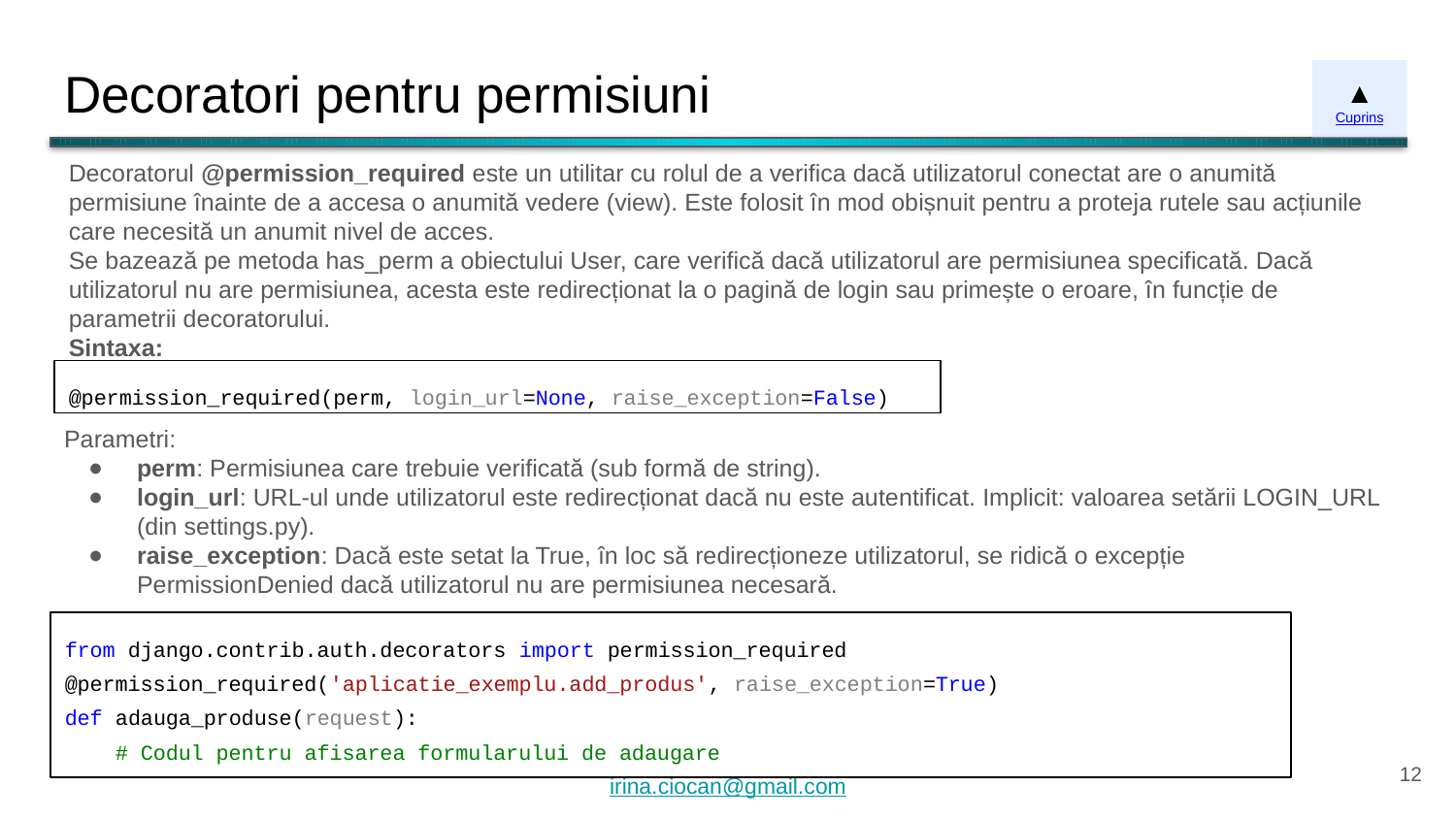

# Decoratori pentru permisiuni
▲
Cuprins

Decoratorul @permission_required este un utilitar cu rolul de a verifica dacă utilizatorul conectat are o anumită permisiune înainte de a accesa o anumită vedere (view). Este folosit în mod obișnuit pentru a proteja rutele sau acțiunile care necesită un anumit nivel de acces.
Se bazează pe metoda has_perm a obiectului User, care verifică dacă utilizatorul are permisiunea specificată. Dacă utilizatorul nu are permisiunea, acesta este redirecționat la o pagină de login sau primește o eroare, în funcție de parametrii decoratorului.
Sintaxa:
@permission_required(perm, login_url=None, raise_exception=False)
Parametri:
perm: Permisiunea care trebuie verificată (sub formă de string).
login_url: URL-ul unde utilizatorul este redirecționat dacă nu este autentificat. Implicit: valoarea setării LOGIN_URL (din settings.py).
raise_exception: Dacă este setat la True, în loc să redirecționeze utilizatorul, se ridică o excepție PermissionDenied dacă utilizatorul nu are permisiunea necesară.
from django.contrib.auth.decorators import permission_required
@permission_required('aplicatie_exemplu.add_produs', raise_exception=True)
def adauga_produse(request):
    # Codul pentru afisarea formularului de adaugare

12
irina.ciocan@gmail.com